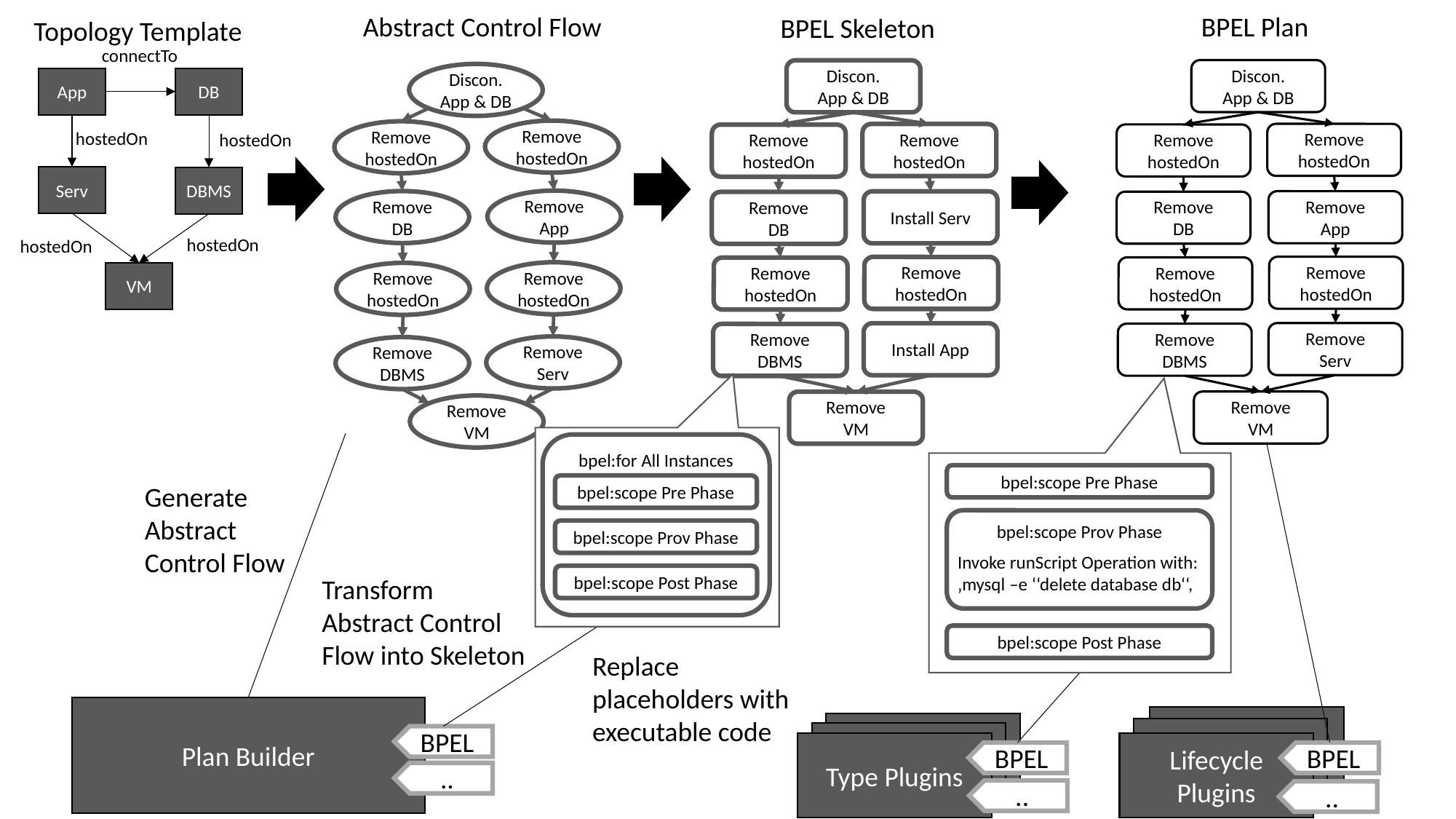

Abstract Control Flow
BPEL Plan
BPEL Skeleton
Topology Template
connectTo
Discon.
App & DB
Discon.
App & DB
Discon.
App & DB
App
DB
Remove hostedOn
Remove hostedOn
hostedOn
hostedOn
Remove hostedOn
Remove hostedOn
Remove hostedOn
Remove hostedOn

Serv
DBMS
Remove
App
Remove
DB
Remove
App
Install Serv
Remove
DB
Remove
DB
hostedOn
hostedOn
Remove hostedOn
Remove hostedOn
Remove hostedOn
Remove hostedOn
Remove hostedOn
VM
Remove hostedOn
Remove
Serv
Install App
Remove
DBMS
Remove
DBMS
Remove
Serv
Remove
DBMS
Remove
VM
Remove
VM
Remove
VM

bpel:for All Instances

bpel:scope Pre Phase
Generate Abstract Control Flow
bpel:scope Pre Phase
bpel:scope Prov Phase
bpel:scope Prov Phase
Invoke runScript Operation with: ‚mysql –e ‘‘delete database db‘‘,
bpel:scope Post Phase
Transform
Abstract Control Flow into Skeleton
bpel:scope Post Phase
Replace placeholders with executable code
Plan Builder
Lifecycle Plugins
Type Plugins
Lifecycle Plugins
Type Plugins
BPEL
Type Plugins
Lifecycle Plugins
BPEL
BPEL
..
..
..